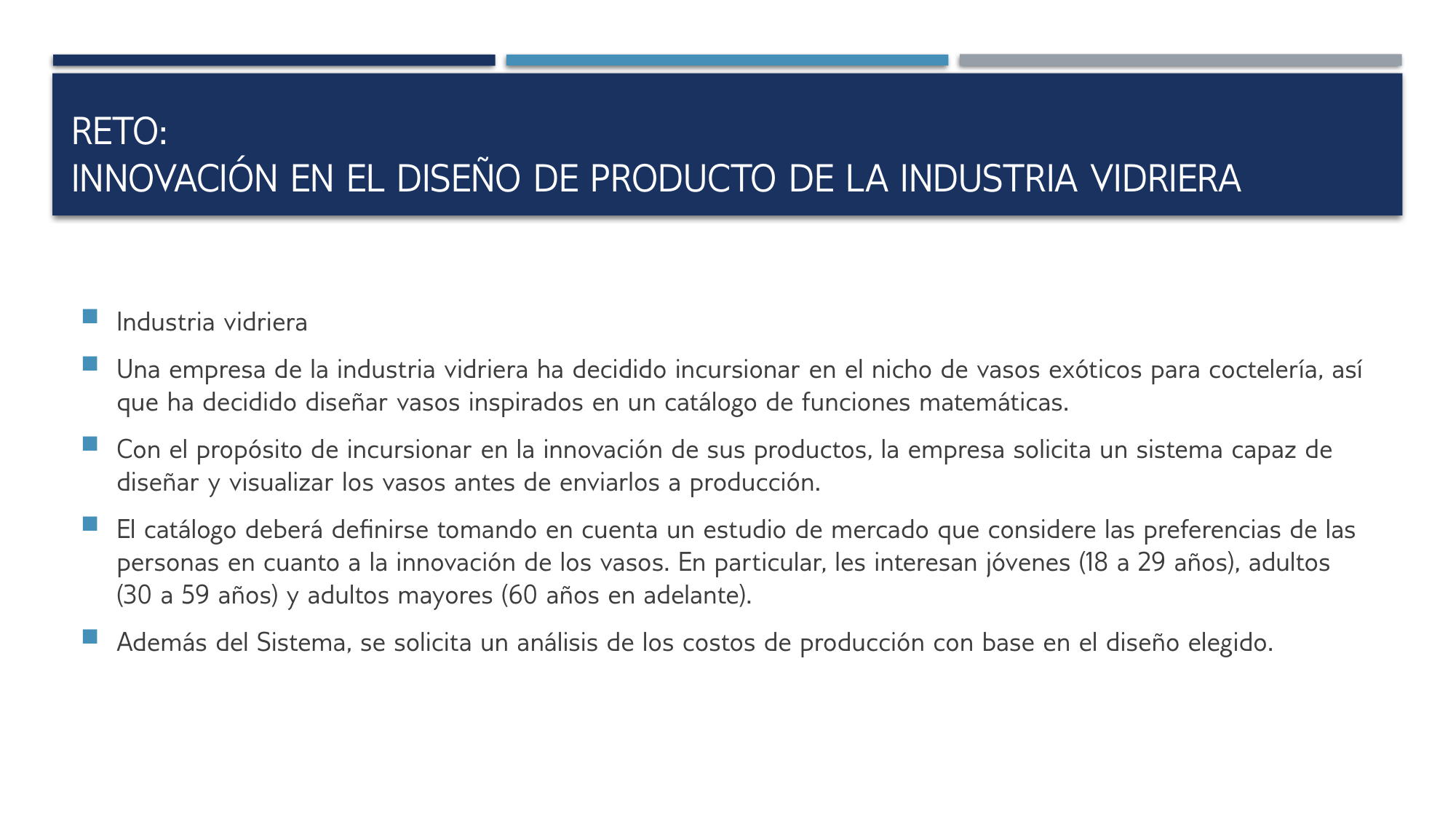

# Reto: innovación en el diseño de producto de la industria vidriera
Industria vidriera
Una empresa de la industria vidriera ha decidido incursionar en el nicho de vasos exóticos para coctelería, así que ha decidido diseñar vasos inspirados en un catálogo de funciones matemáticas.
Con el propósito de incursionar en la innovación de sus productos, la empresa solicita un sistema capaz de diseñar y visualizar los vasos antes de enviarlos a producción.
El catálogo deberá definirse tomando en cuenta un estudio de mercado que considere las preferencias de las personas en cuanto a la innovación de los vasos. En particular, les interesan jóvenes (18 a 29 años), adultos (30 a 59 años) y adultos mayores (60 años en adelante).
Además del Sistema, se solicita un análisis de los costos de producción con base en el diseño elegido.